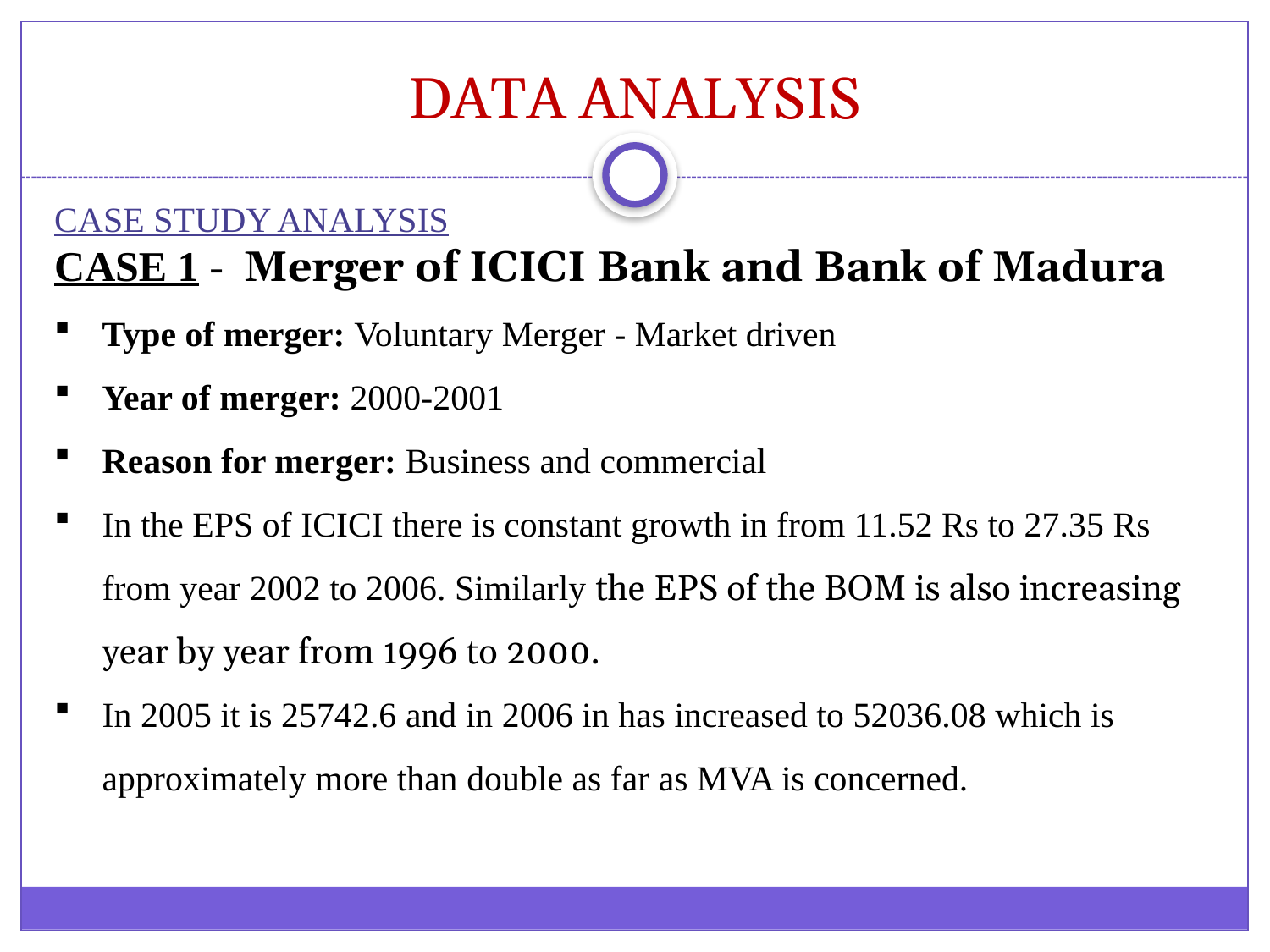

# DATA ANALYSIS
CASE STUDY ANALYSIS
CASE 1 -  Merger of ICICI Bank and Bank of Madura
Type of merger: Voluntary Merger - Market driven
Year of merger: 2000-2001
Reason for merger: Business and commercial
In the EPS of ICICI there is constant growth in from 11.52 Rs to 27.35 Rs from year 2002 to 2006. Similarly the EPS of the BOM is also increasing year by year from 1996 to 2000.
In 2005 it is 25742.6 and in 2006 in has increased to 52036.08 which is approximately more than double as far as MVA is concerned.